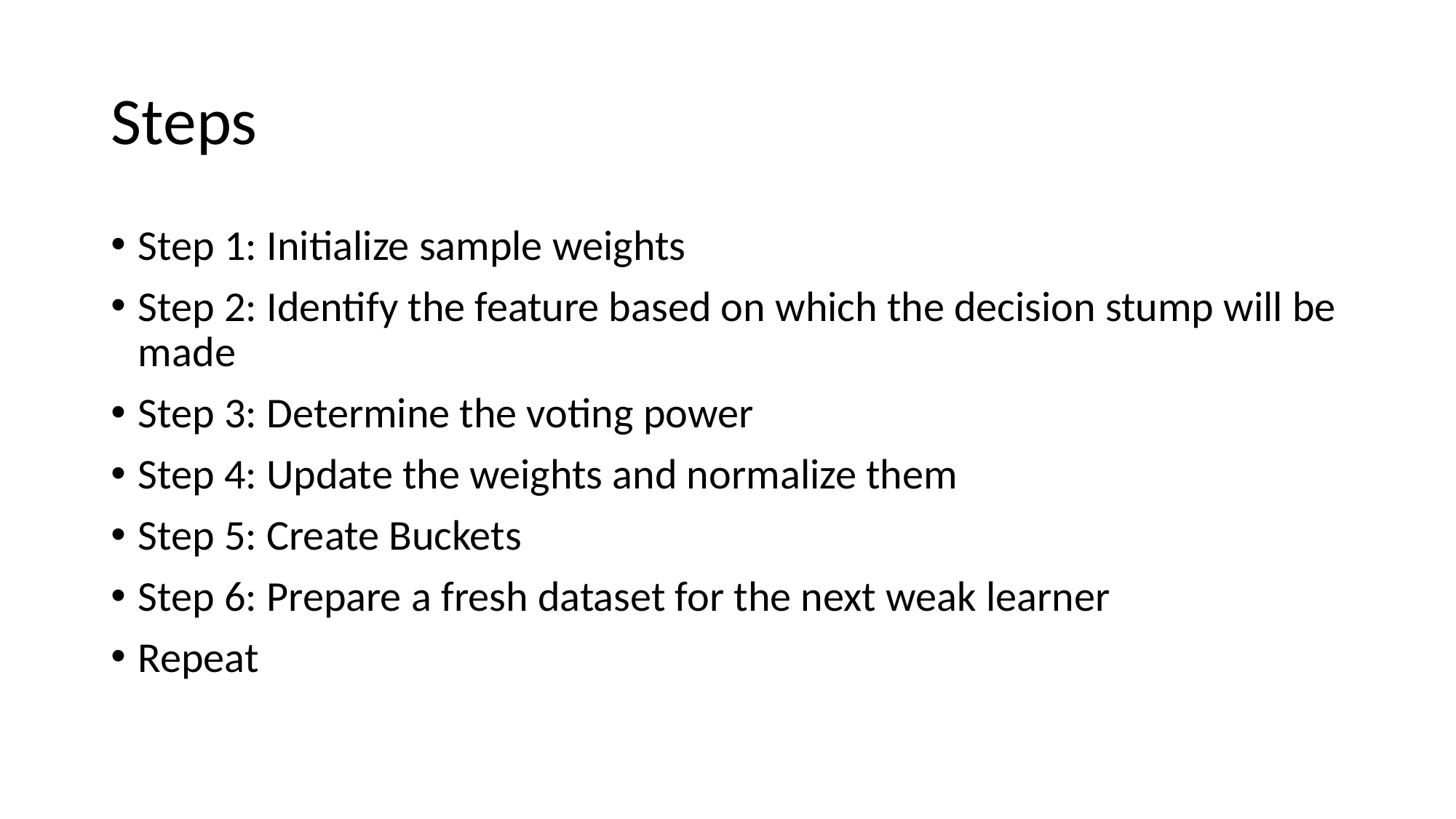

# Steps
Step 1: Initialize sample weights
Step 2: Identify the feature based on which the decision stump will be made
Step 3: Determine the voting power
Step 4: Update the weights and normalize them
Step 5: Create Buckets
Step 6: Prepare a fresh dataset for the next weak learner
Repeat